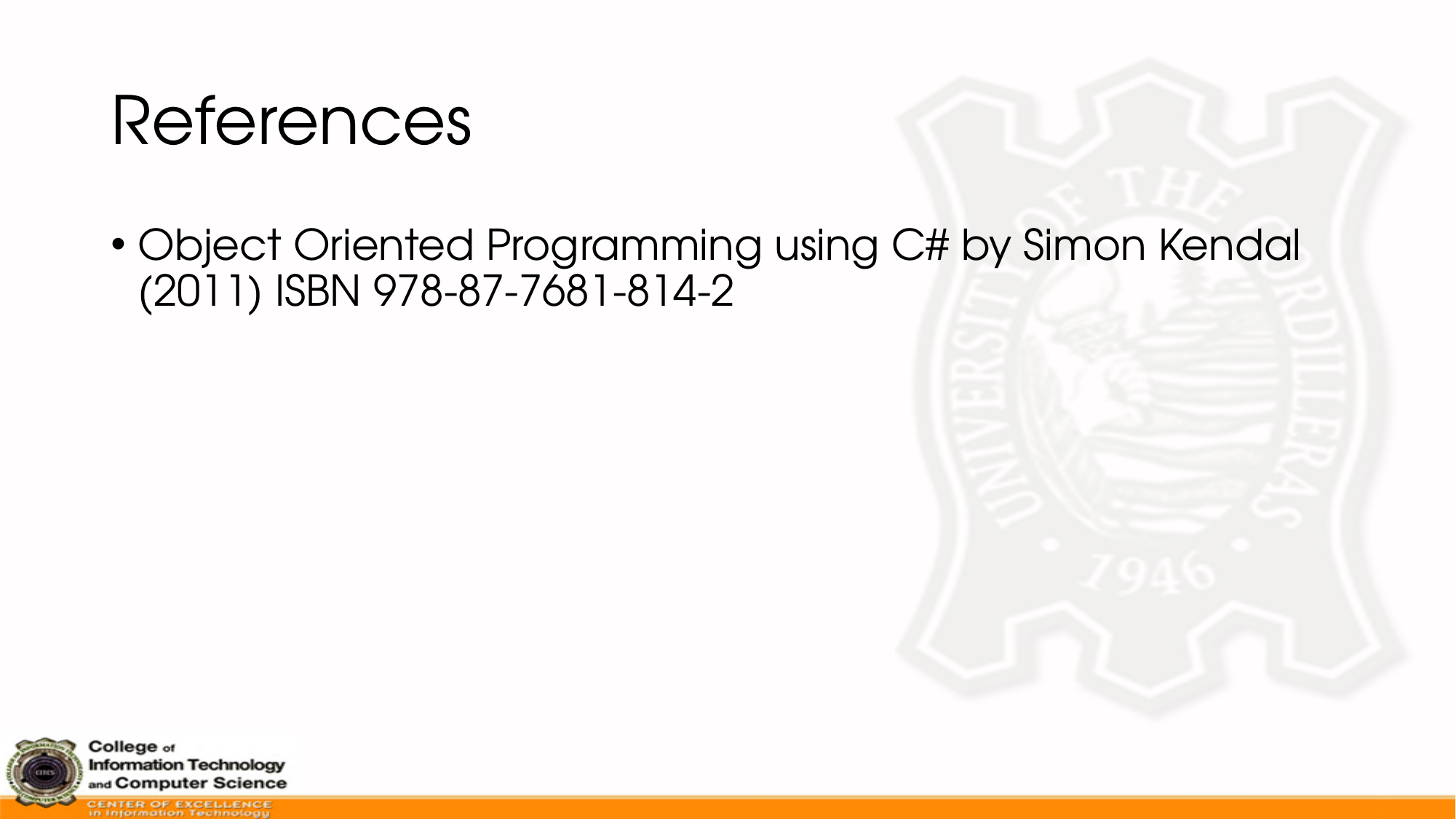

# References
Object Oriented Programming using C# by Simon Kendal (2011) ISBN 978-87-7681-814-2